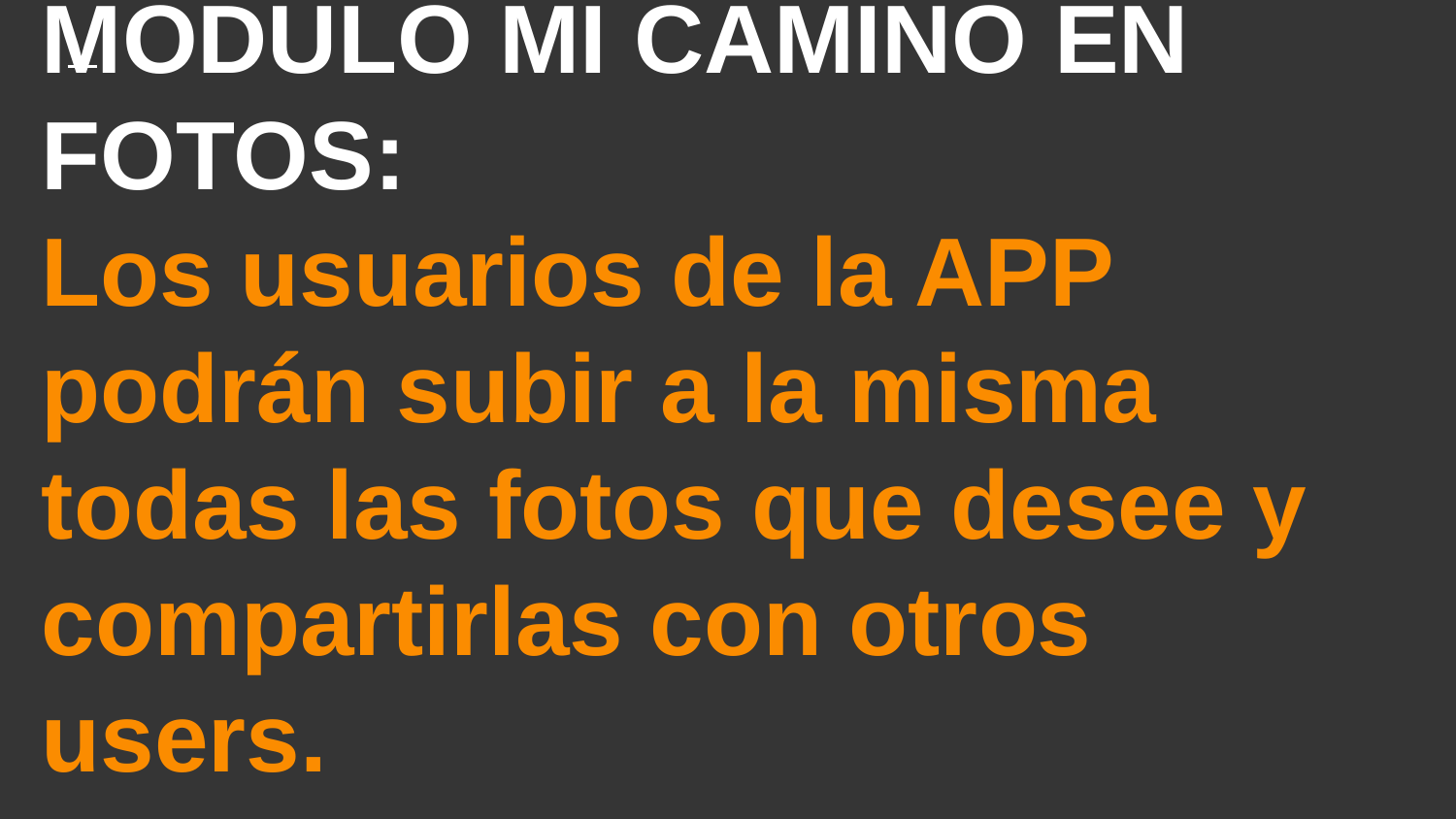

# MODULO MI CAMINO EN FOTOS:
Los usuarios de la APP podrán subir a la misma todas las fotos que desee y compartirlas con otros users.